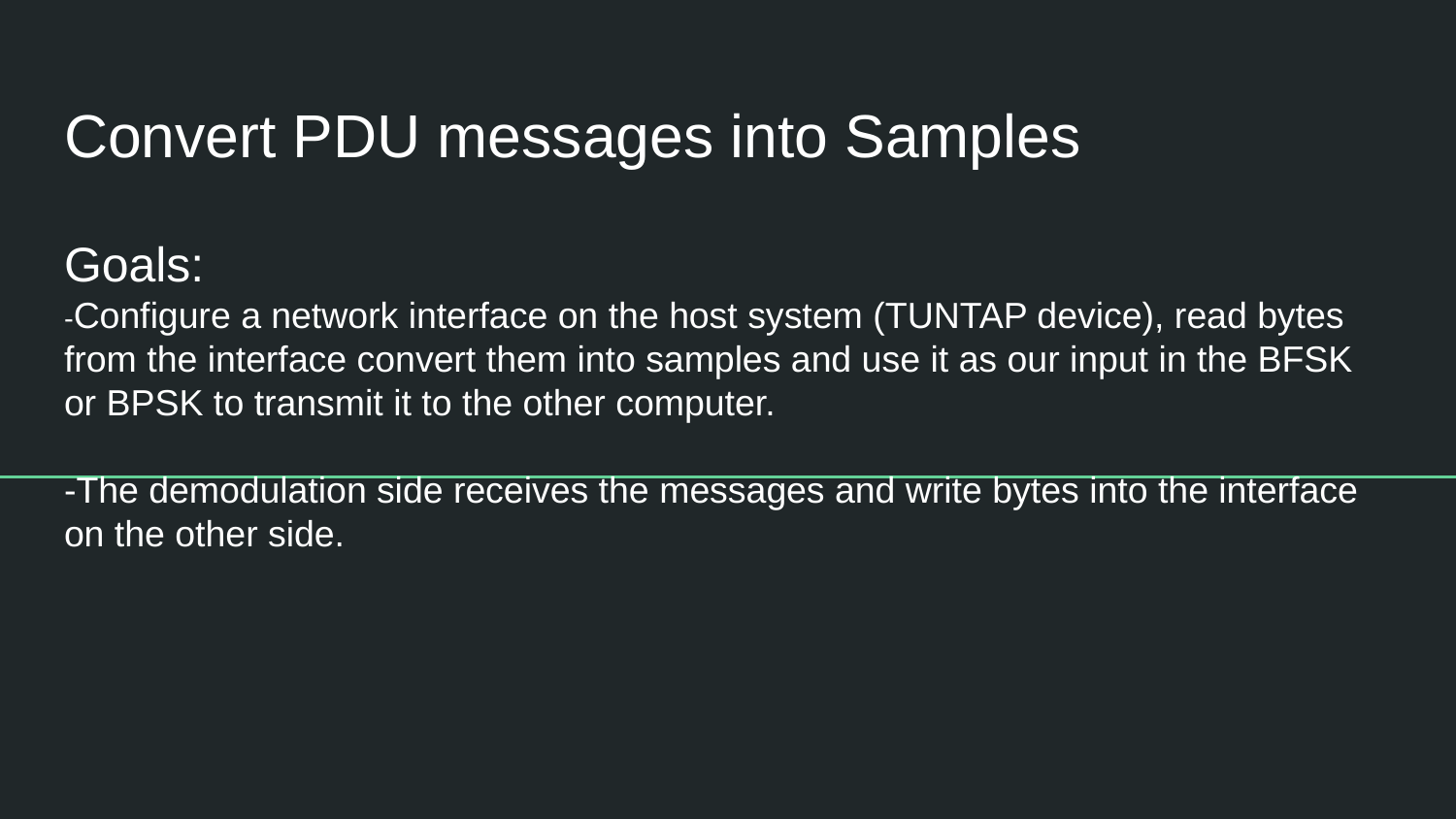

# Convert PDU messages into Samples
Goals:
-Configure a network interface on the host system (TUNTAP device), read bytes from the interface convert them into samples and use it as our input in the BFSK or BPSK to transmit it to the other computer.

-The demodulation side receives the messages and write bytes into the interface on the other side.